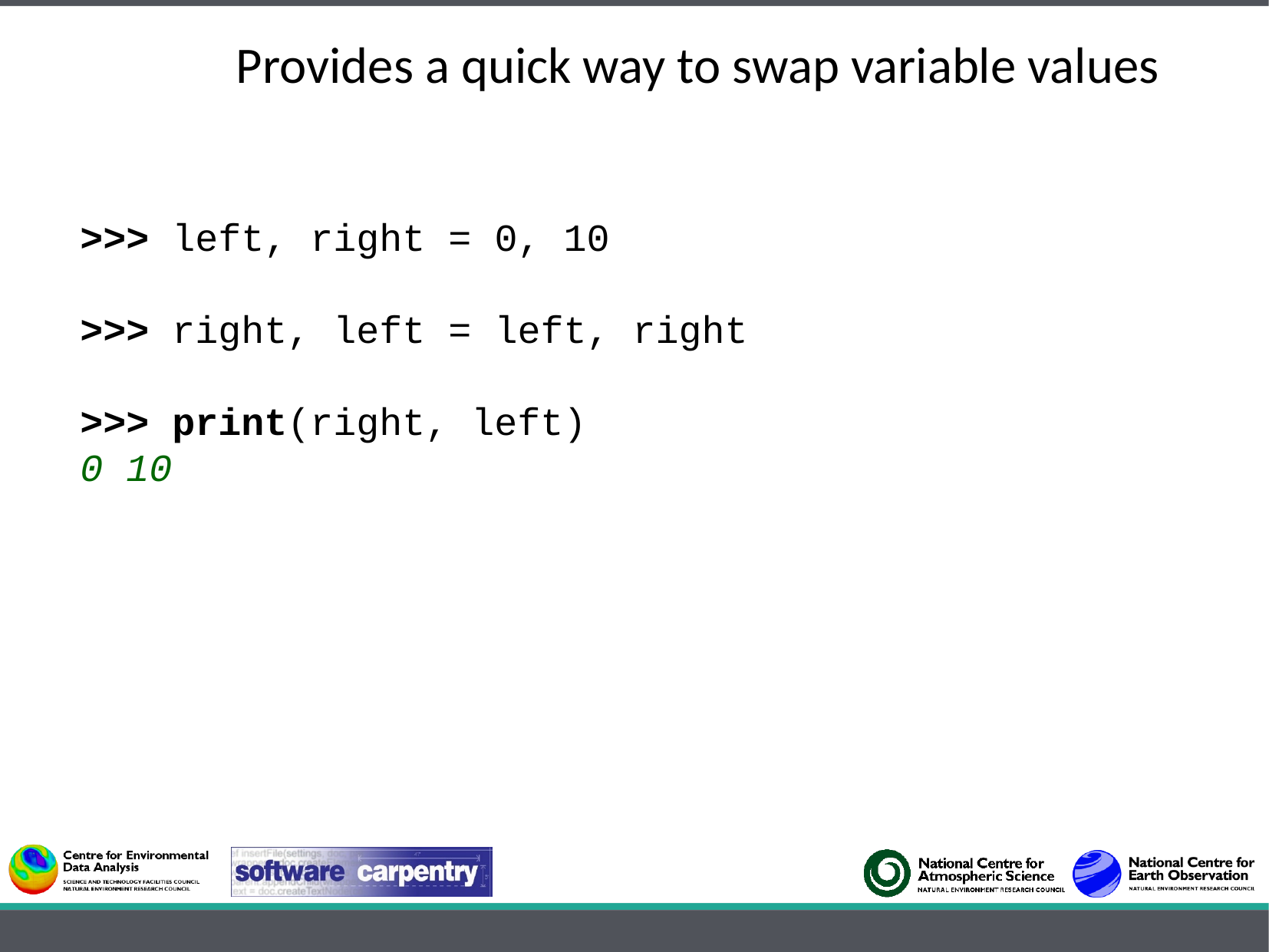

Provides a quick way to swap variable values
>>> left, right = 0, 10

>>> right, left = left, right

>>> print(right, left)
0 10